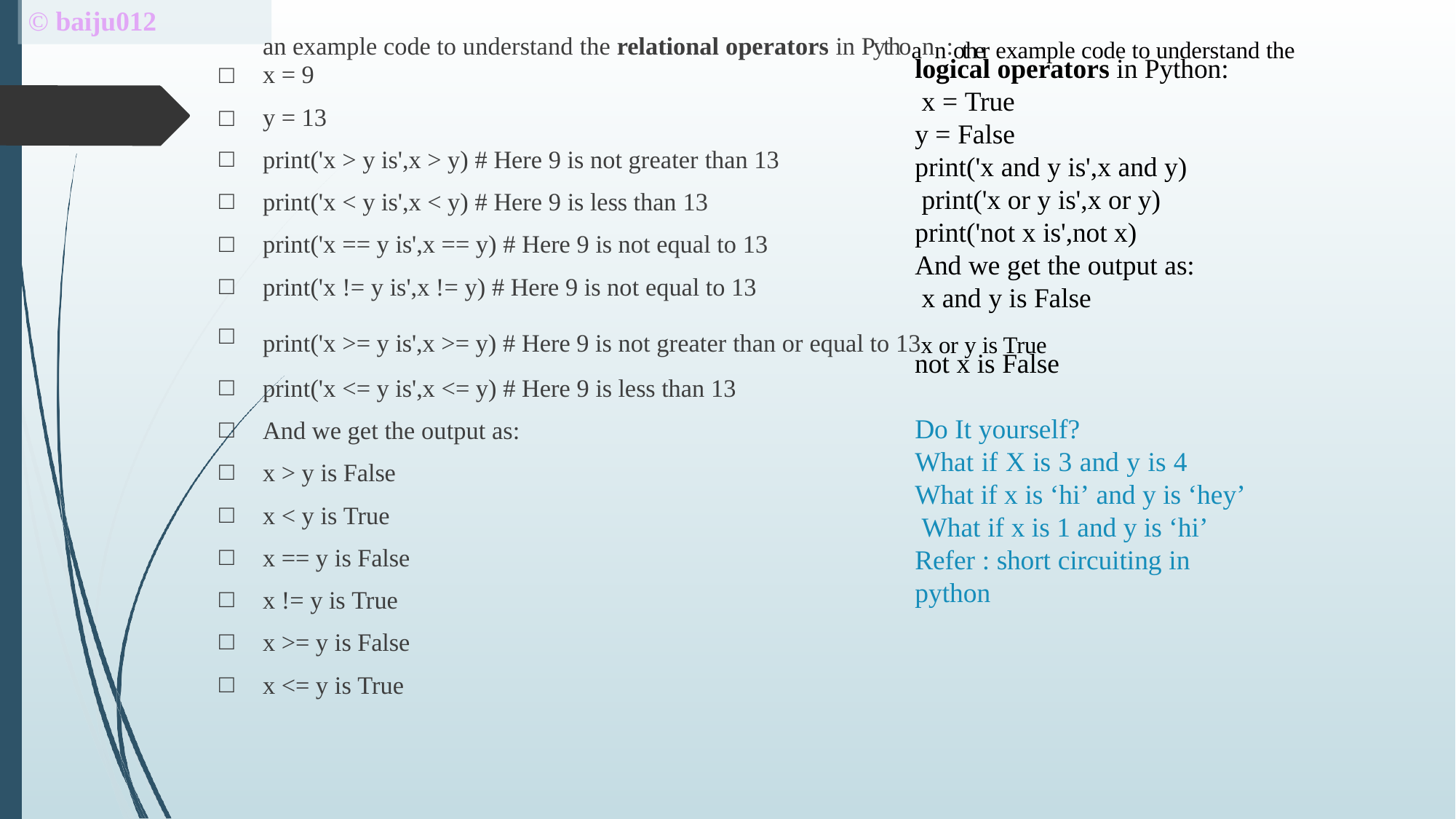

# © baiju012
an example code to understand the relational operators in Pythoann:other example code to understand the
□	x = 9
□	y = 13
print('x > y is',x > y) # Here 9 is not greater than 13
print('x < y is',x < y) # Here 9 is less than 13
print('x == y is',x == y) # Here 9 is not equal to 13
print('x != y is',x != y) # Here 9 is not equal to 13
print('x >= y is',x >= y) # Here 9 is not greater than or equal to 13x or y is True
print('x <= y is',x <= y) # Here 9 is less than 13
And we get the output as:
x > y is False
x < y is True
x == y is False
x != y is True
x >= y is False
x <= y is True
logical operators in Python:  x = True
y = False
print('x and y is',x and y)  print('x or y is',x or y)  print('not x is',not x)
And we get the output as:  x and y is False
not x is False
Do It yourself?
What if X is 3 and y is 4  What if x is ‘hi’ and y is ‘hey’  What if x is 1 and y is ‘hi’
Refer : short circuiting in python